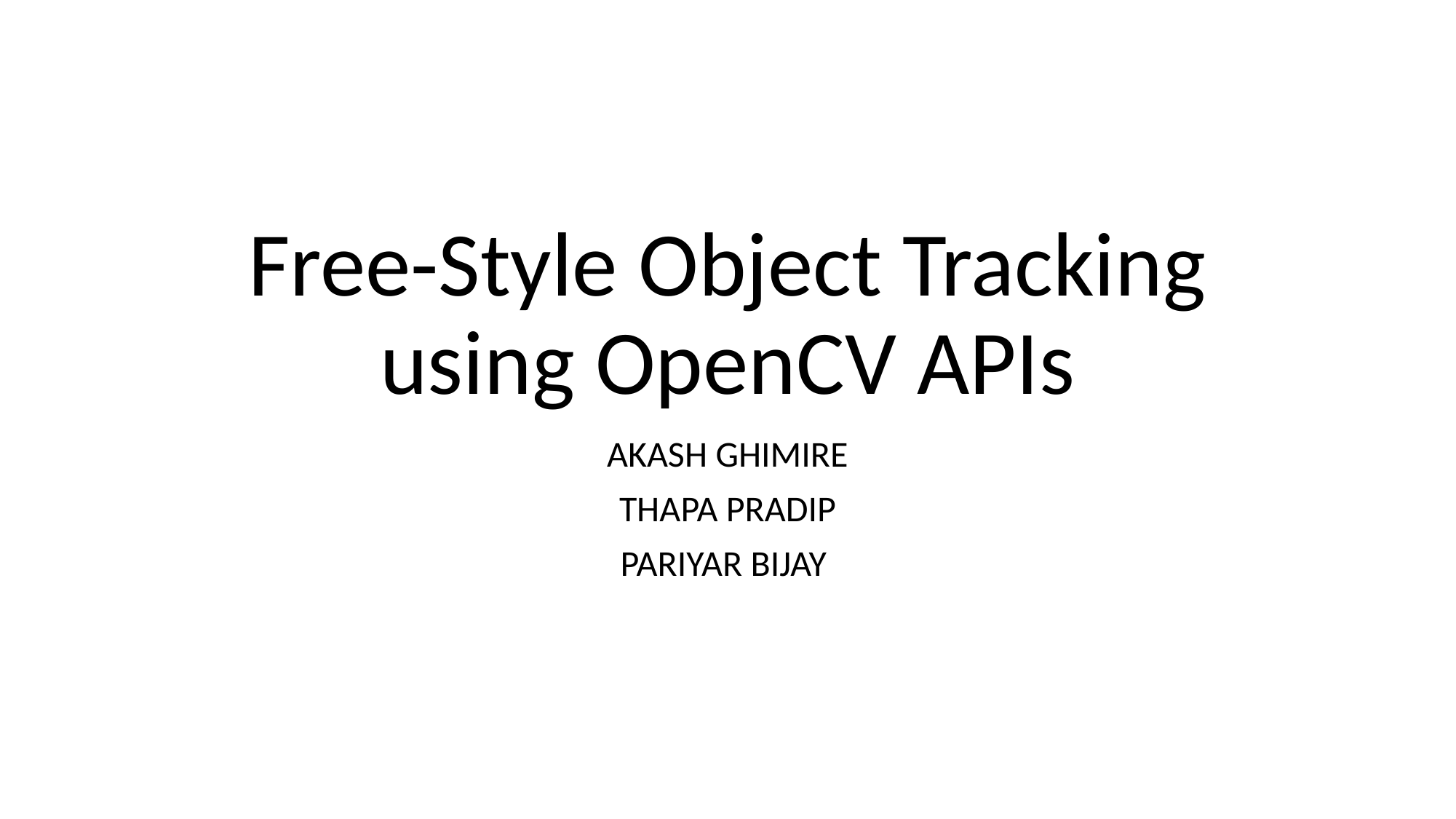

# Free-Style Object Tracking using OpenCV APIs
AKASH GHIMIRE
THAPA PRADIP
PARIYAR BIJAY